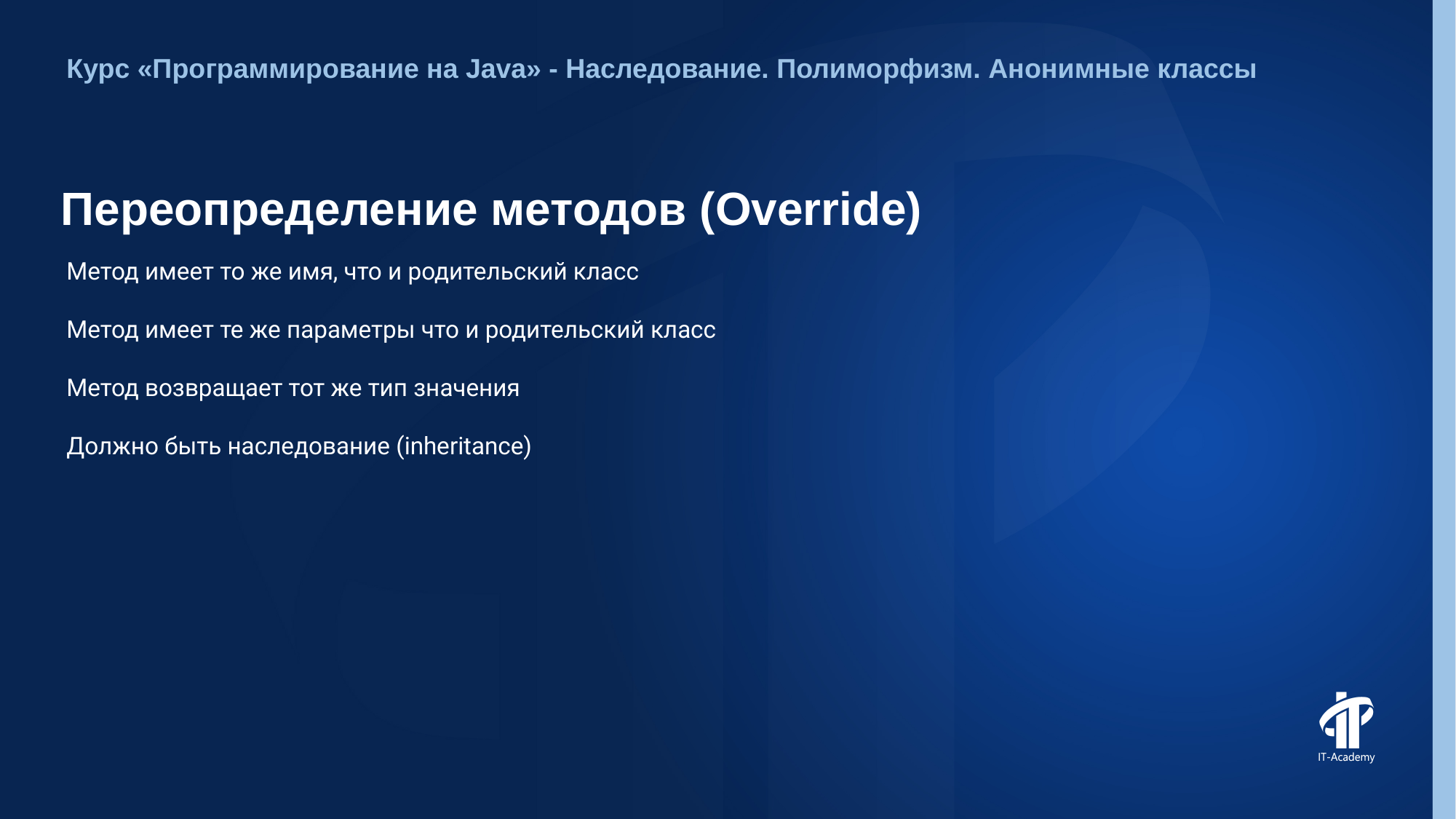

Курс «Программирование на Java» - Наследование. Полиморфизм. Анонимные классы
# Переопределение методов (Override)
Метод имеет то же имя, что и родительский класс

Метод имеет те же параметры что и родительский класс

Метод возвращает тот же тип значения

Должно быть наследование (inheritance)